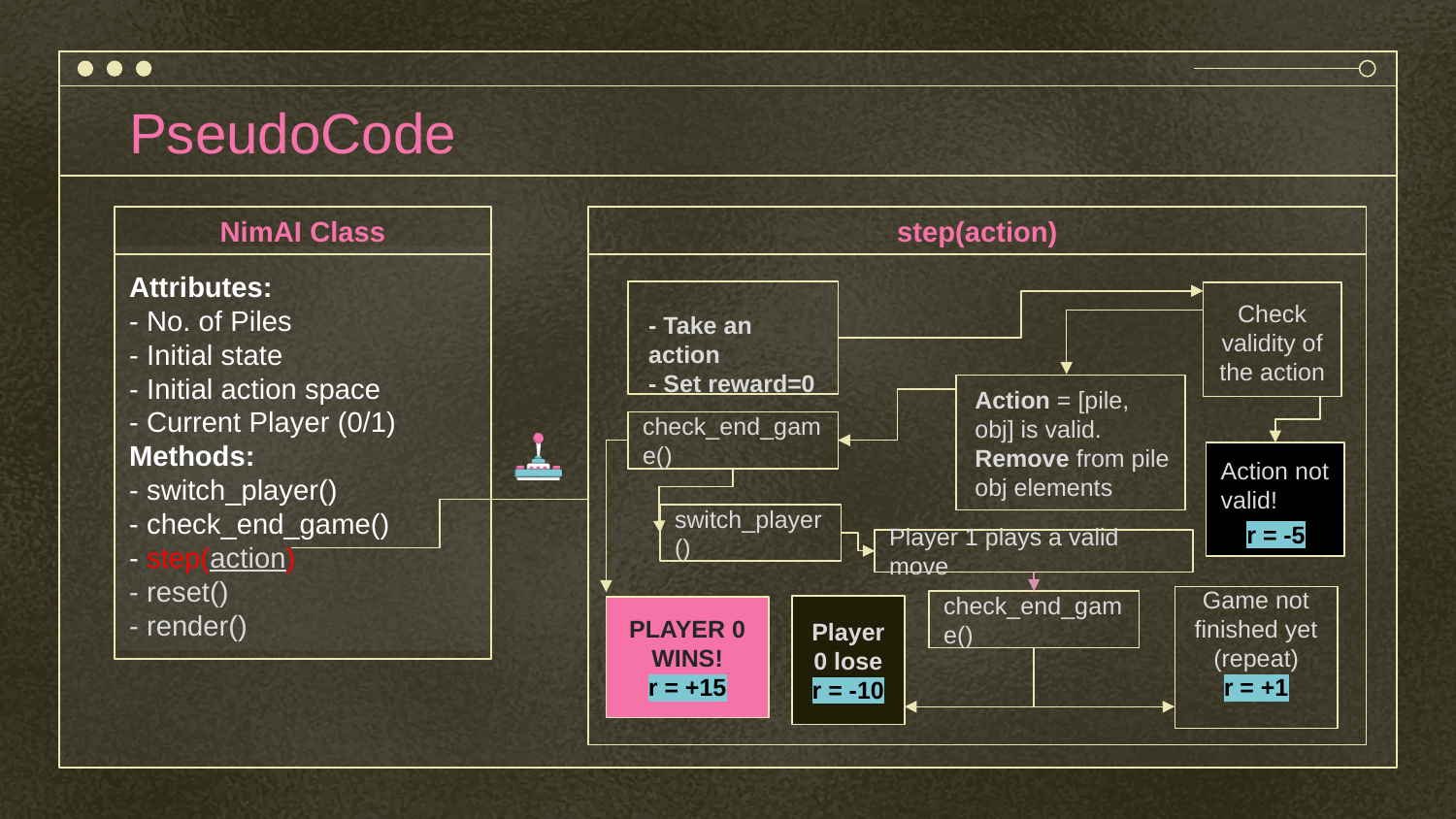

# PseudoCode
NimAI Class
step(action)

Attributes:
- No. of Piles
- Initial state
- Initial action space
- Current Player (0/1)
Methods:
- switch_player()
- check_end_game()
- step(action)
- reset()
- render()

Check validity of the action
- Take an action
- Set reward=0

Action = [pile, obj] is valid.
Remove from pile obj elements
check_end_game()

Action not valid!

switch_player()
r = -5
Player 1 plays a valid move
Game not finished yet (repeat)
r = +1

check_end_game()
Player 0 lose
r = -10
PLAYER 0 WINS!
r = +15